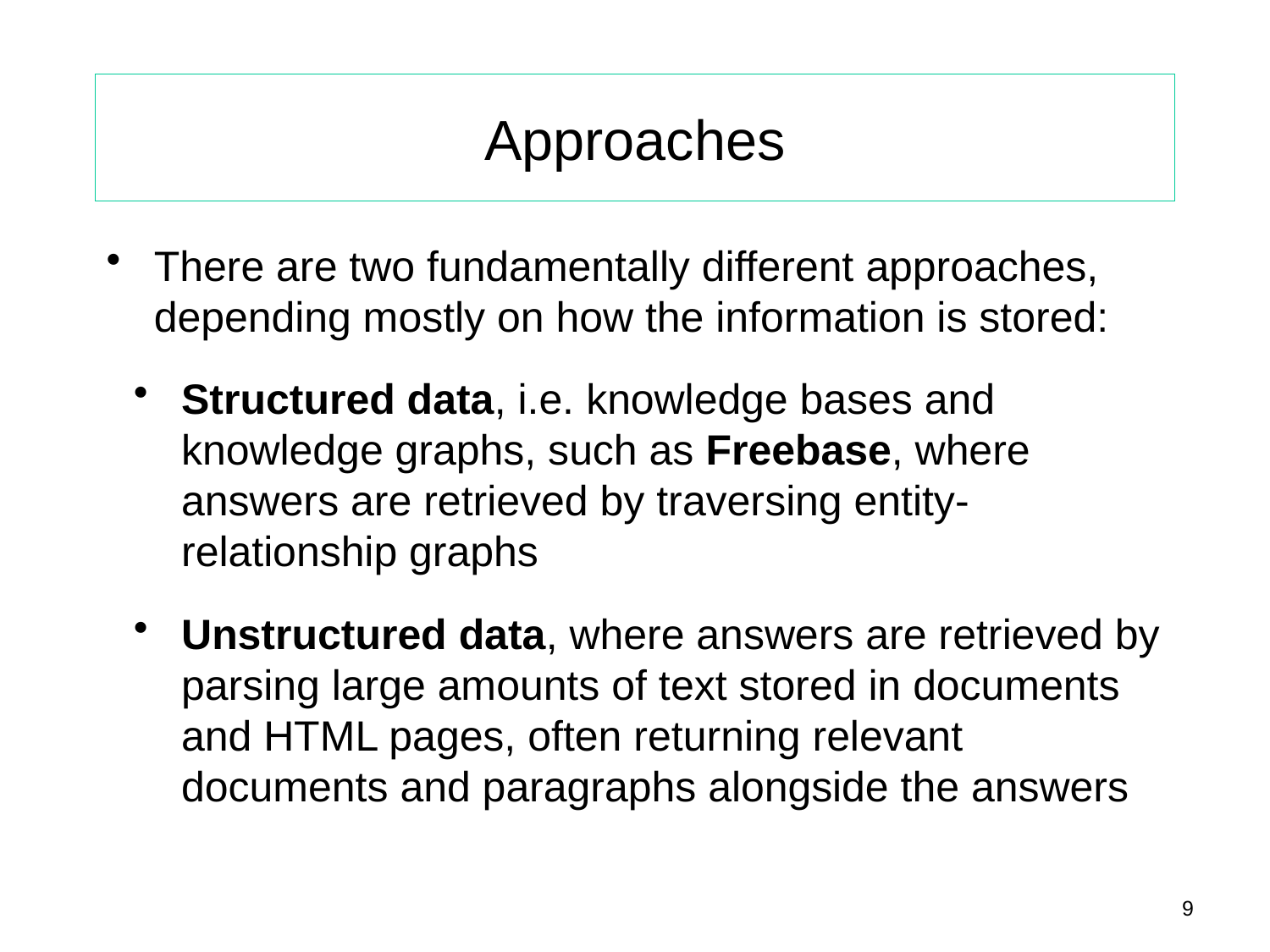

# Approaches
There are two fundamentally different approaches, depending mostly on how the information is stored:
Structured data, i.e. knowledge bases and knowledge graphs, such as Freebase, where answers are retrieved by traversing entity-relationship graphs
Unstructured data, where answers are retrieved by parsing large amounts of text stored in documents and HTML pages, often returning relevant documents and paragraphs alongside the answers
9